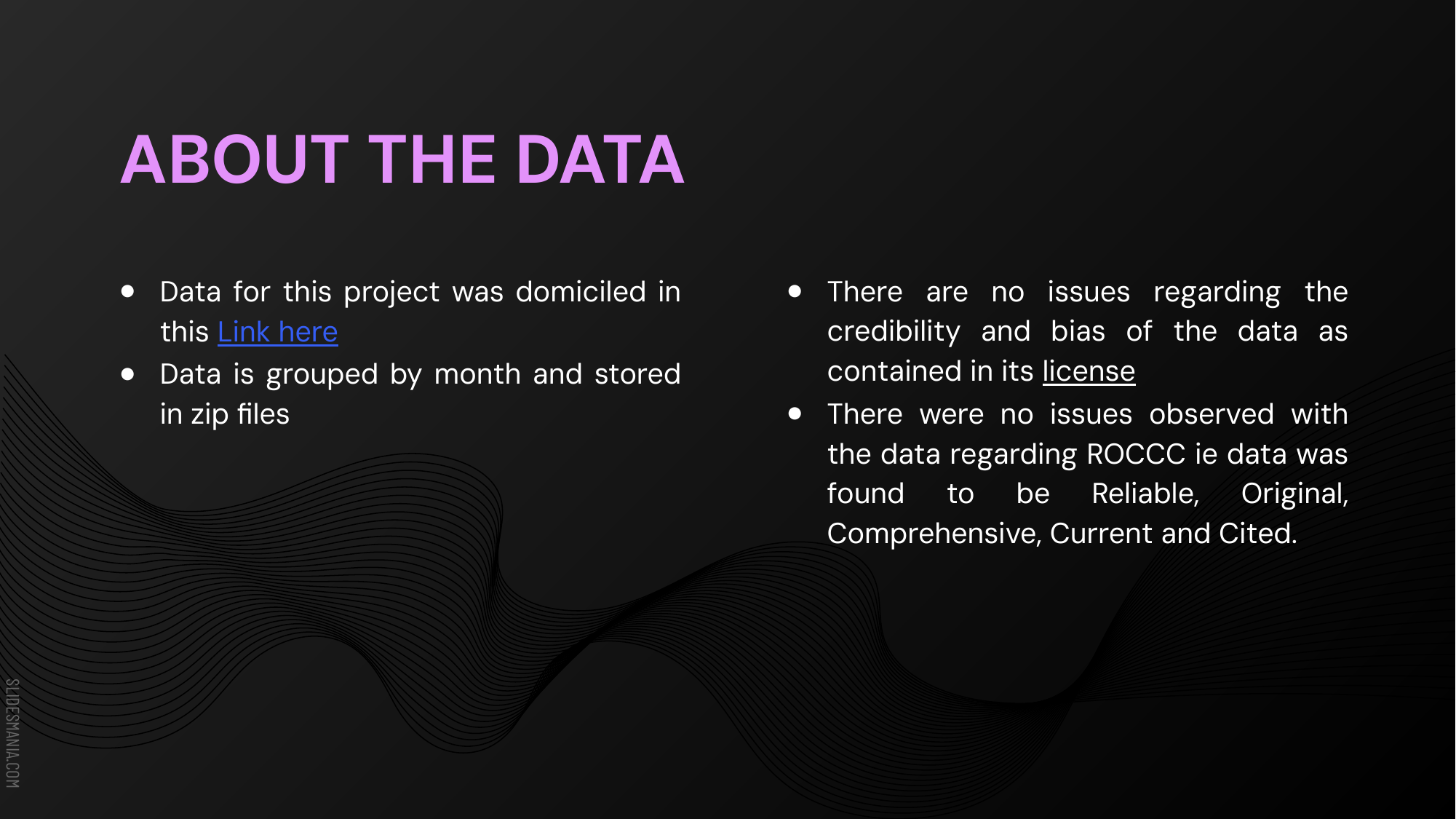

# ABOUT THE DATA
Data for this project was domiciled in this Link here
Data is grouped by month and stored in zip files

There are no issues regarding the credibility and bias of the data as contained in its license
There were no issues observed with the data regarding ROCCC ie data was found to be Reliable, Original, Comprehensive, Current and Cited.